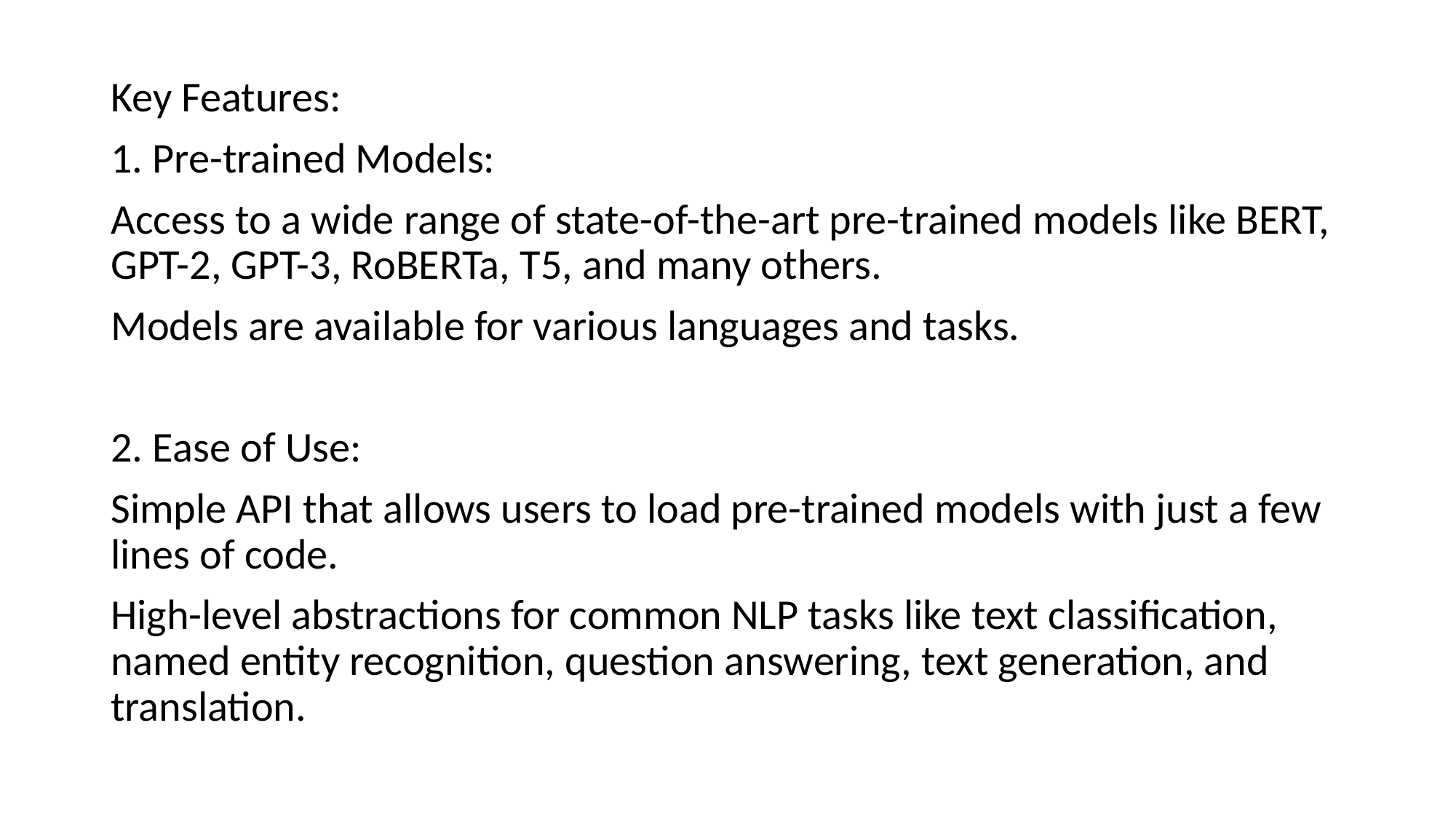

Key Features:
1. Pre-trained Models:
Access to a wide range of state-of-the-art pre-trained models like BERT, GPT-2, GPT-3, RoBERTa, T5, and many others.
Models are available for various languages and tasks.

2. Ease of Use:
Simple API that allows users to load pre-trained models with just a few lines of code.
High-level abstractions for common NLP tasks like text classification, named entity recognition, question answering, text generation, and translation.